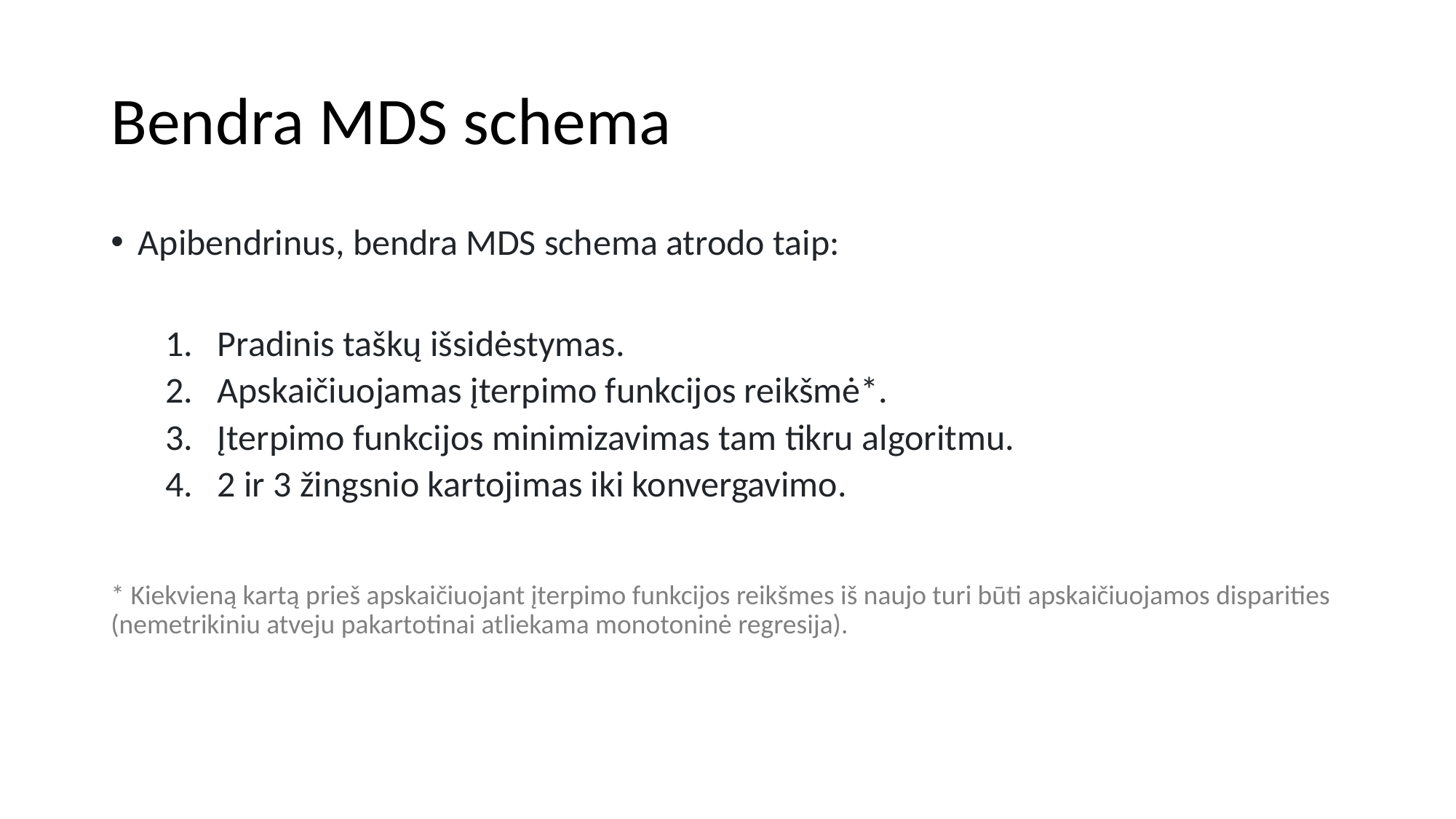

# Bendra MDS schema
Apibendrinus, bendra MDS schema atrodo taip:

   Pradinis taškų išsidėstymas.
   Apskaičiuojamas įterpimo funkcijos reikšmė*.
   Įterpimo funkcijos minimizavimas tam tikru algoritmu.
   2 ir 3 žingsnio kartojimas iki konvergavimo.

* Kiekvieną kartą prieš apskaičiuojant įterpimo funkcijos reikšmes iš naujo turi būti apskaičiuojamos disparities (nemetrikiniu atveju pakartotinai atliekama monotoninė regresija).